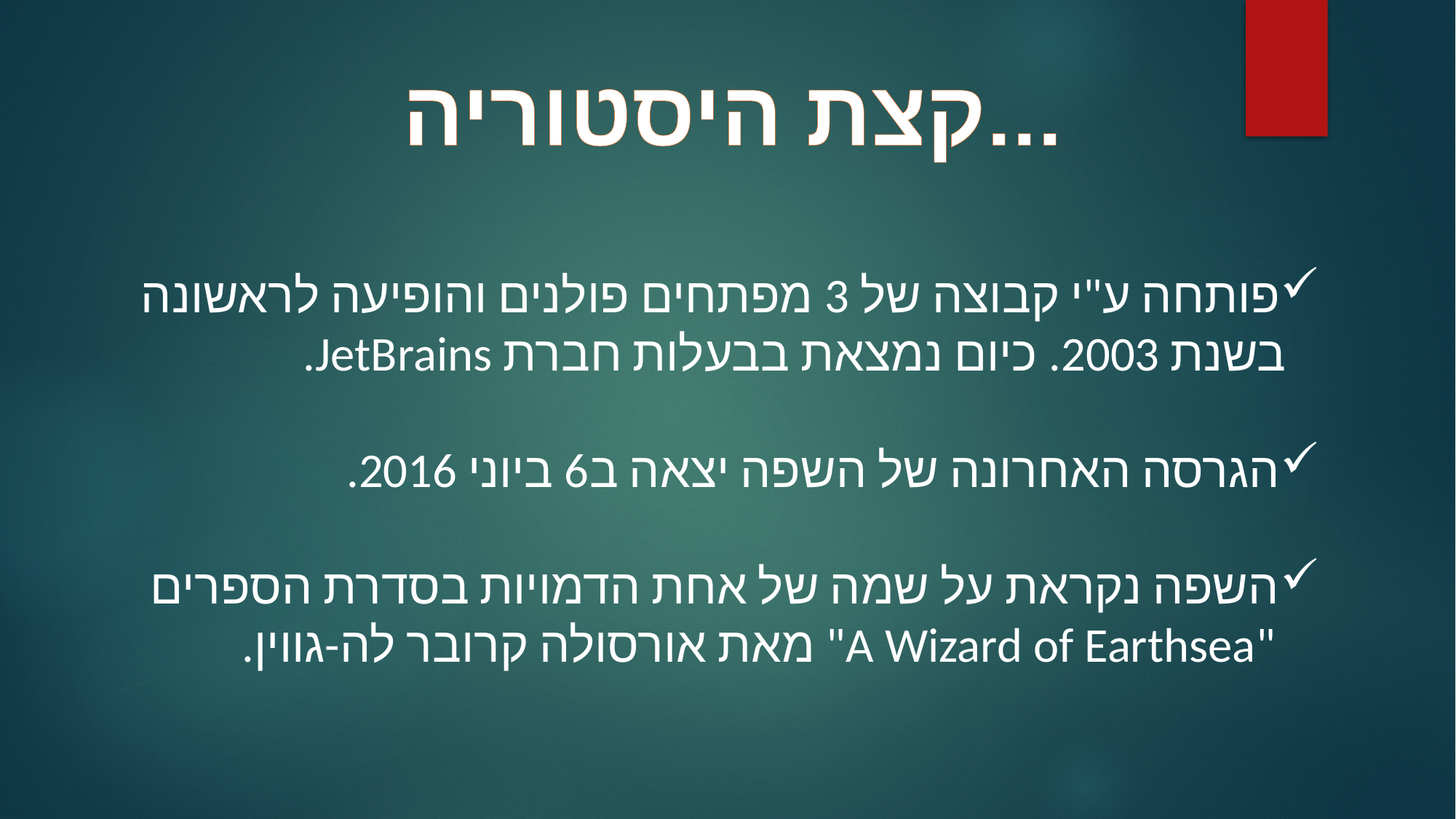

קצת היסטוריה...
פותחה ע"י קבוצה של 3 מפתחים פולנים והופיעה לראשונה בשנת 2003. כיום נמצאת בבעלות חברת JetBrains.

הגרסה האחרונה של השפה יצאה ב6 ביוני 2016.

השפה נקראת על שמה של אחת הדמויות בסדרת הספרים
 "A Wizard of Earthsea" מאת אורסולה קרובר לה-גווין.